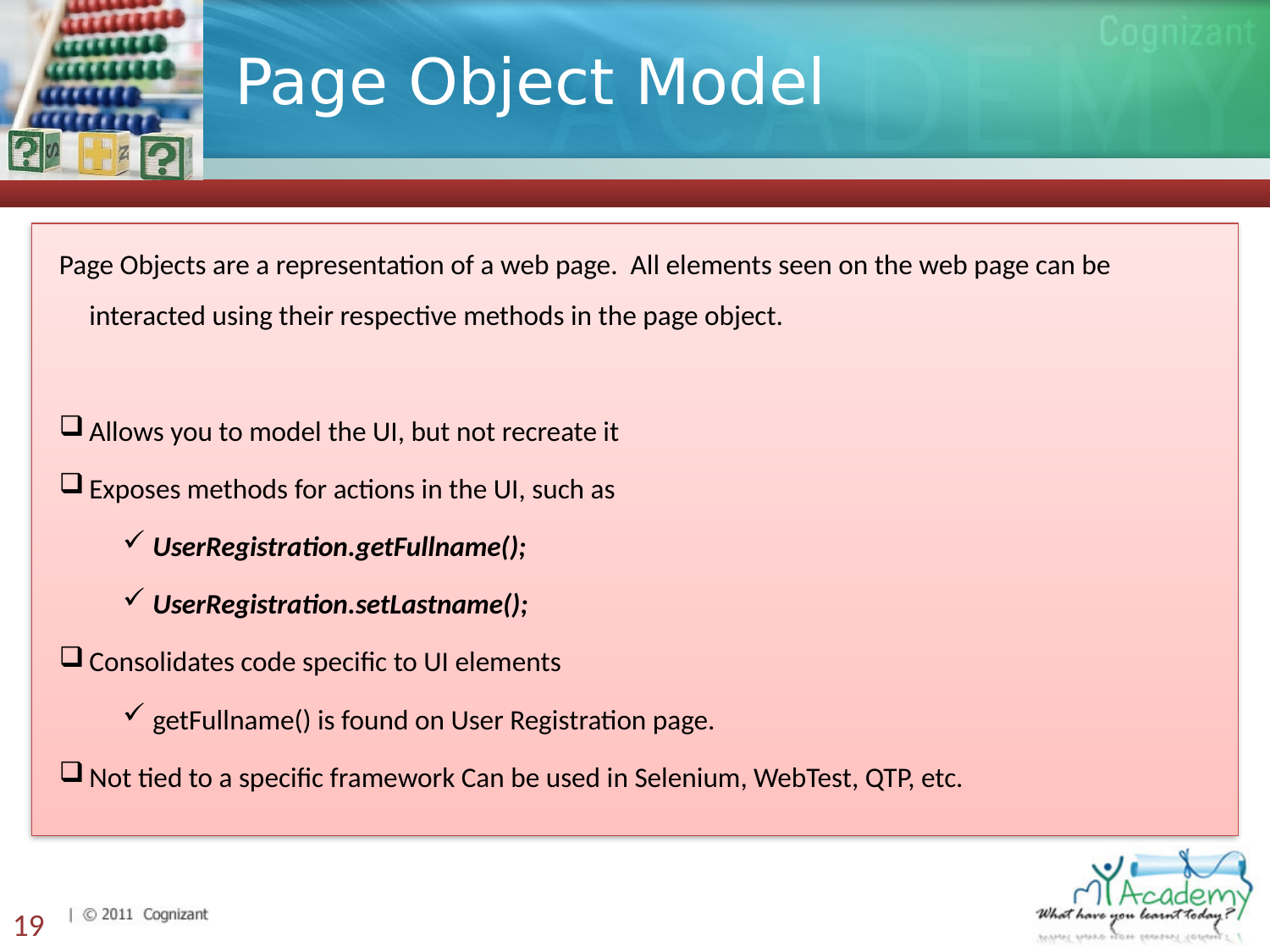

# Page Object Model
Page Objects are a representation of a web page.  All elements seen on the web page can be interacted using their respective methods in the page object.

Allows you to model the UI, but not recreate it
Exposes methods for actions in the UI, such as
UserRegistration.getFullname();
UserRegistration.setLastname();
Consolidates code specific to UI elements
getFullname() is found on User Registration page.
Not tied to a specific framework Can be used in Selenium, WebTest, QTP, etc.
19